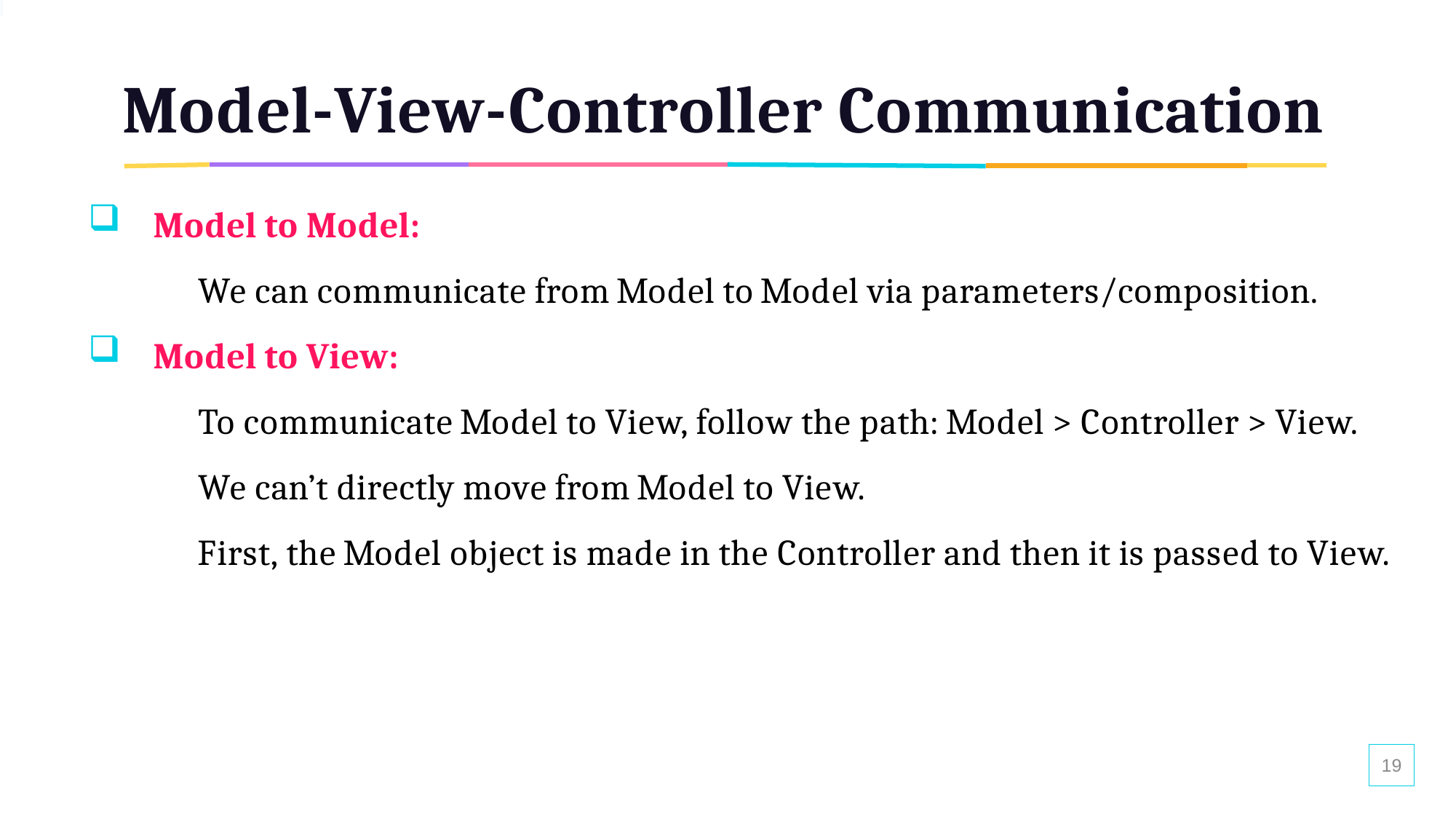

# Model-View-Controller Communication
Model to Model:
	We can communicate from Model to Model via parameters/composition.
Model to View:
	To communicate Model to View, follow the path: Model > Controller > View.
	We can’t directly move from Model to View.
	First, the Model object is made in the Controller and then it is passed to View.

19